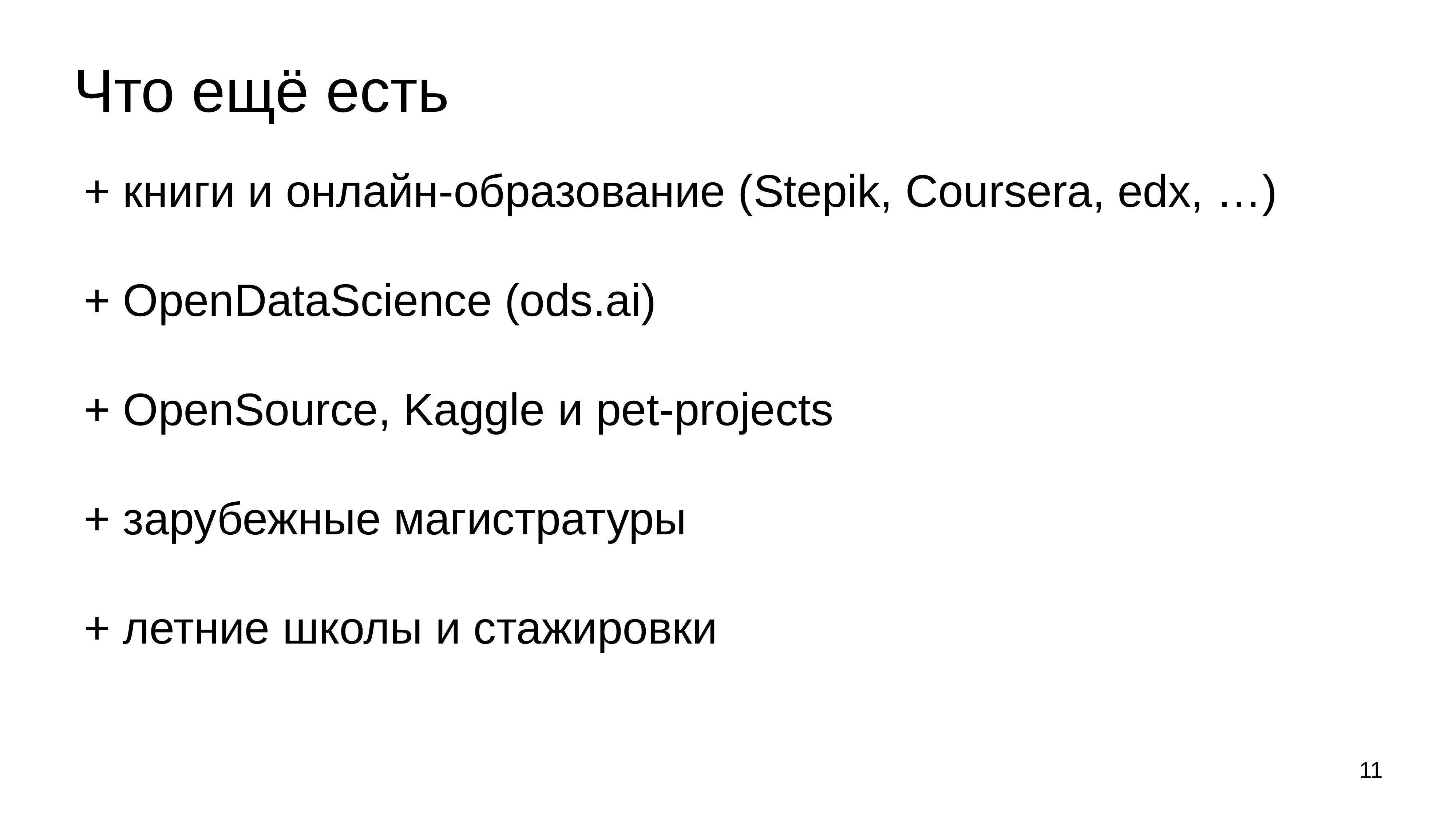

# Что ещё есть
+ книги и онлайн-образование (Stepik, Coursera, edx, …)

+ OpenDataScience (ods.ai)

+ OpenSource, Kaggle и pet-projects

+ зарубежные магистратуры

+ летние школы и стажировки

11